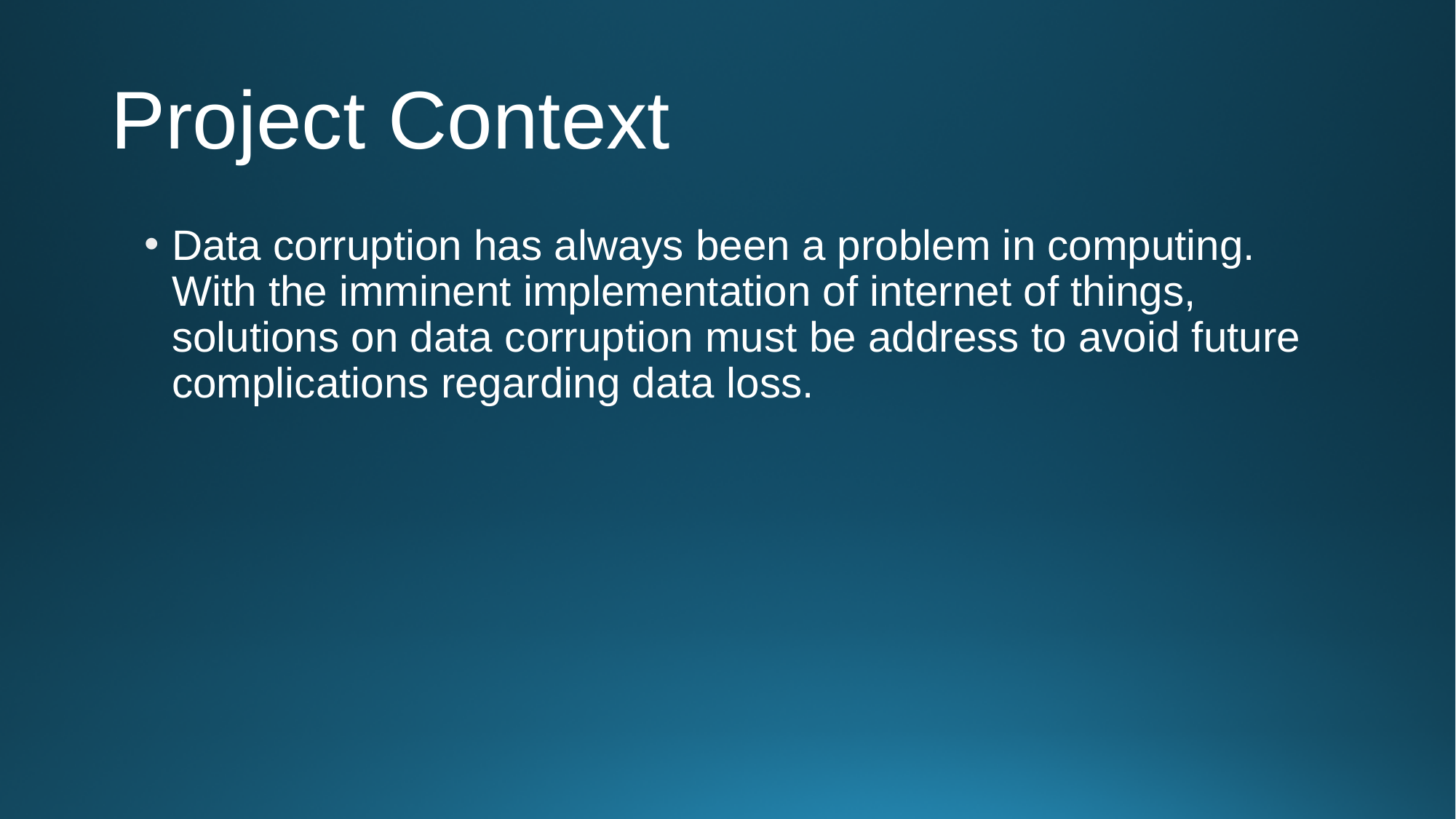

# Project Context
Data corruption has always been a problem in computing. With the imminent implementation of internet of things, solutions on data corruption must be address to avoid future complications regarding data loss.